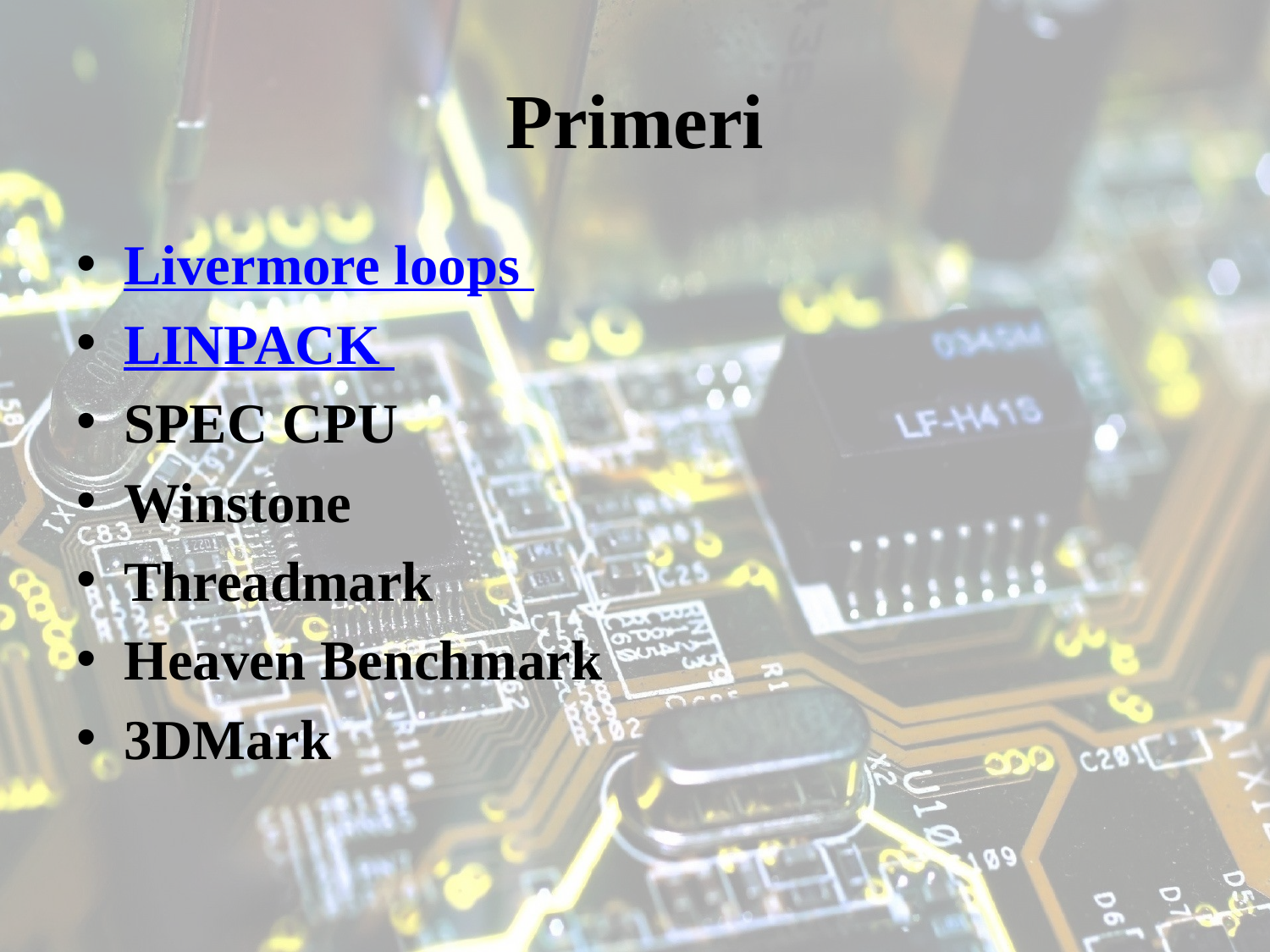

# Primeri
Livermore loops
LINPACK
SPEC CPU
Winstone
Threadmark
Heaven Benchmark
3DMark